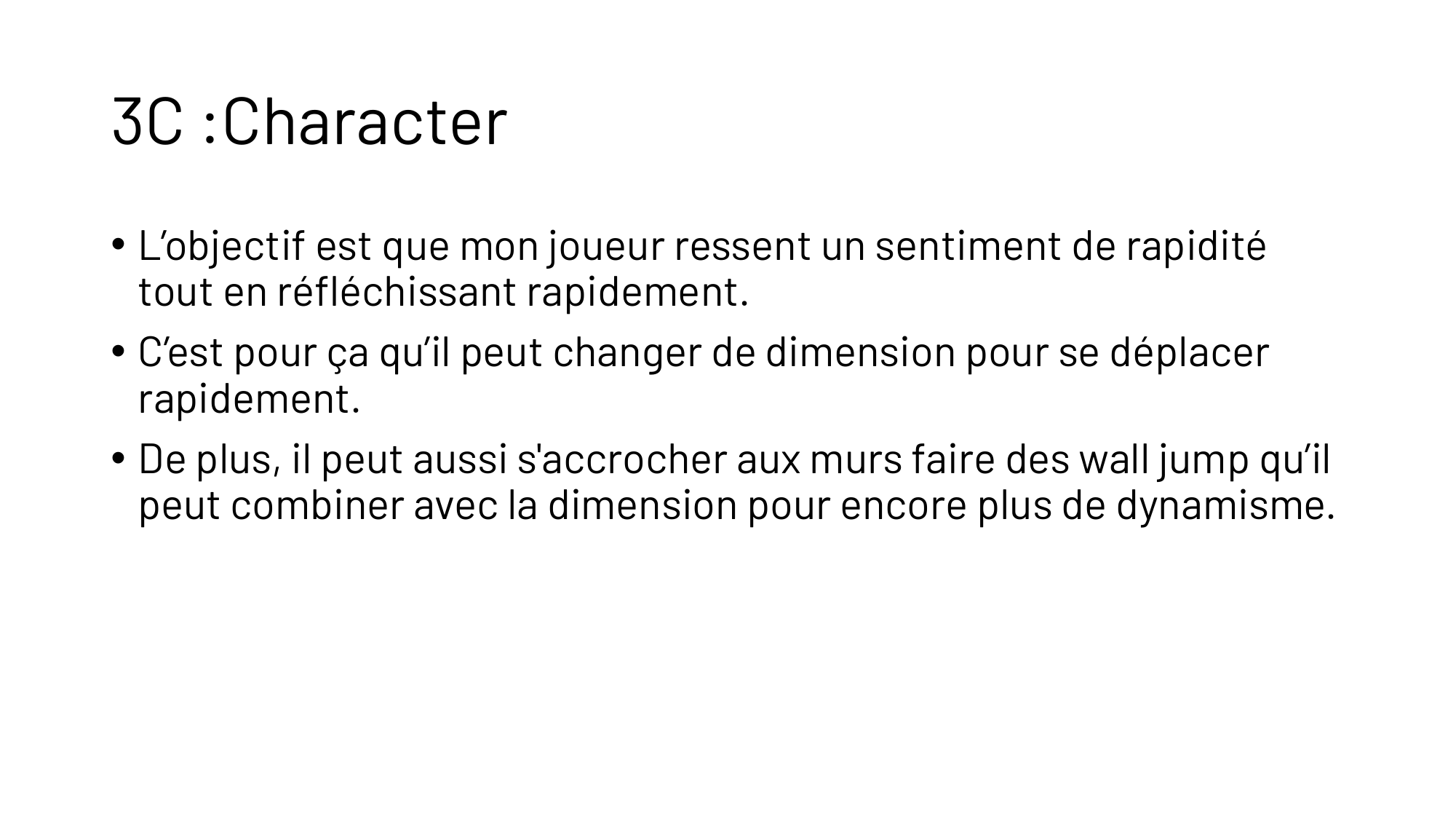

# 3C :Character
L’objectif est que mon joueur ressent un sentiment de rapidité tout en réfléchissant rapidement.
C’est pour ça qu’il peut changer de dimension pour se déplacer rapidement.
De plus, il peut aussi s'accrocher aux murs faire des wall jump qu’il peut combiner avec la dimension pour encore plus de dynamisme.